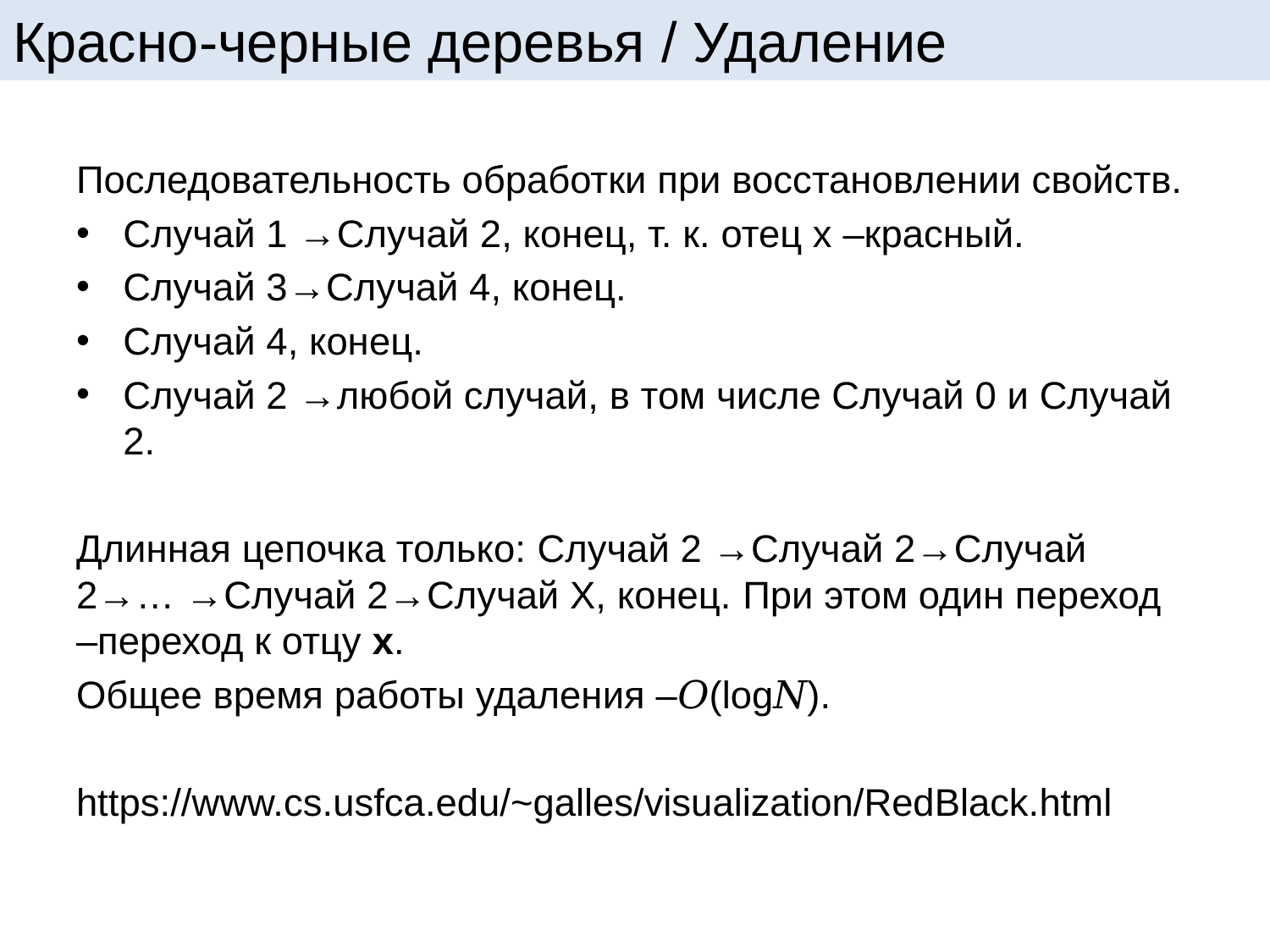

# Красно-черные деревья / Удаление
Последовательность обработки при восстановлении свойств.
Случай 1 →Случай 2, конец, т. к. отец x –красный.
Случай 3→Случай 4, конец.
Случай 4, конец.
Случай 2 →любой случай, в том числе Случай 0 и Случай 2.

Длинная цепочка только: Случай 2 →Случай 2→Случай 2→… →Случай 2→Случай X, конец. При этом один переход –переход к отцу x.
Общее время работы удаления –𝑂(log𝑁).

https://www.cs.usfca.edu/~galles/visualization/RedBlack.html